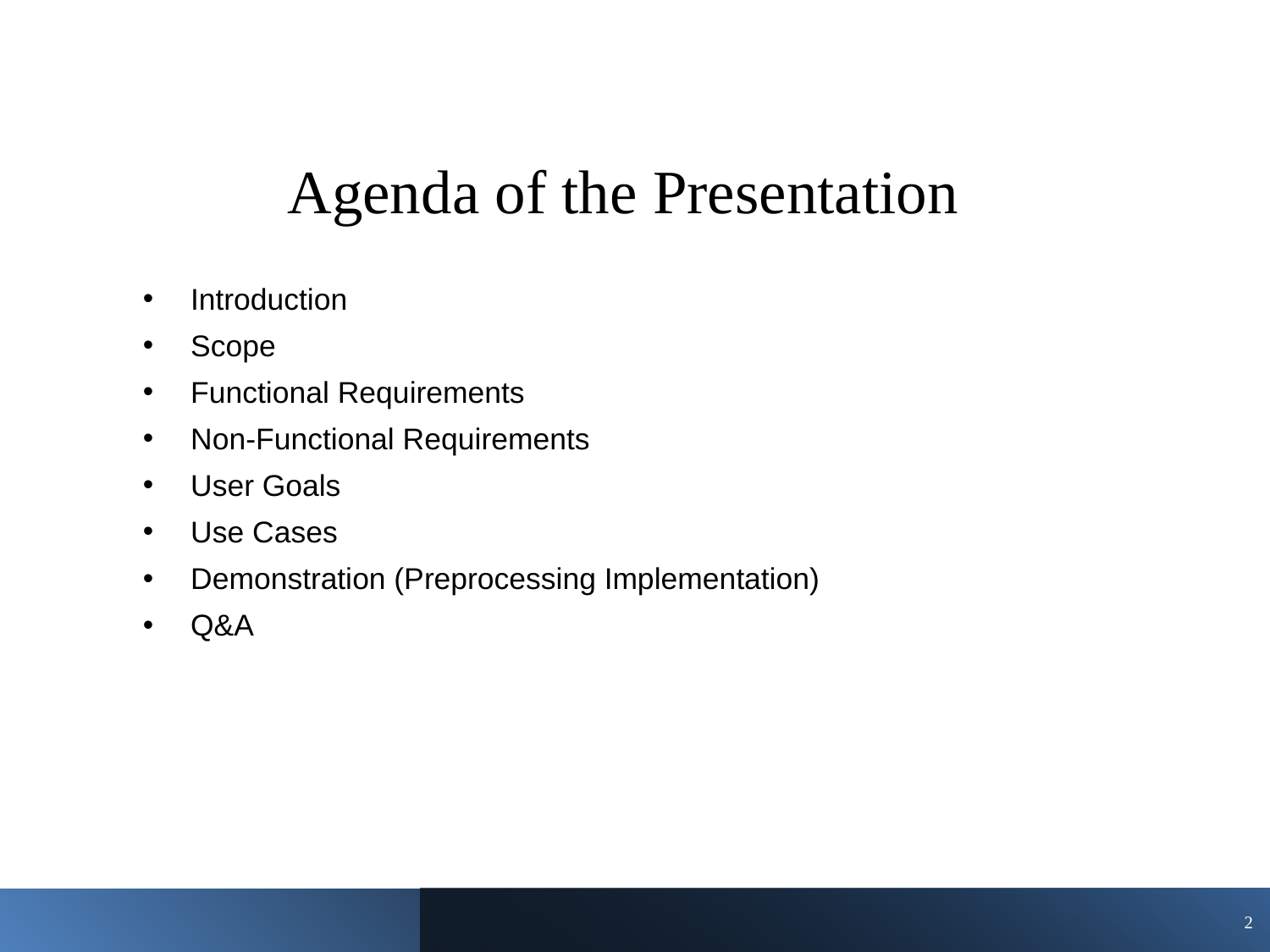

# Agenda of the Presentation
Introduction
Scope
Functional Requirements
Non-Functional Requirements
User Goals
Use Cases
Demonstration (Preprocessing Implementation)
Q&A

2